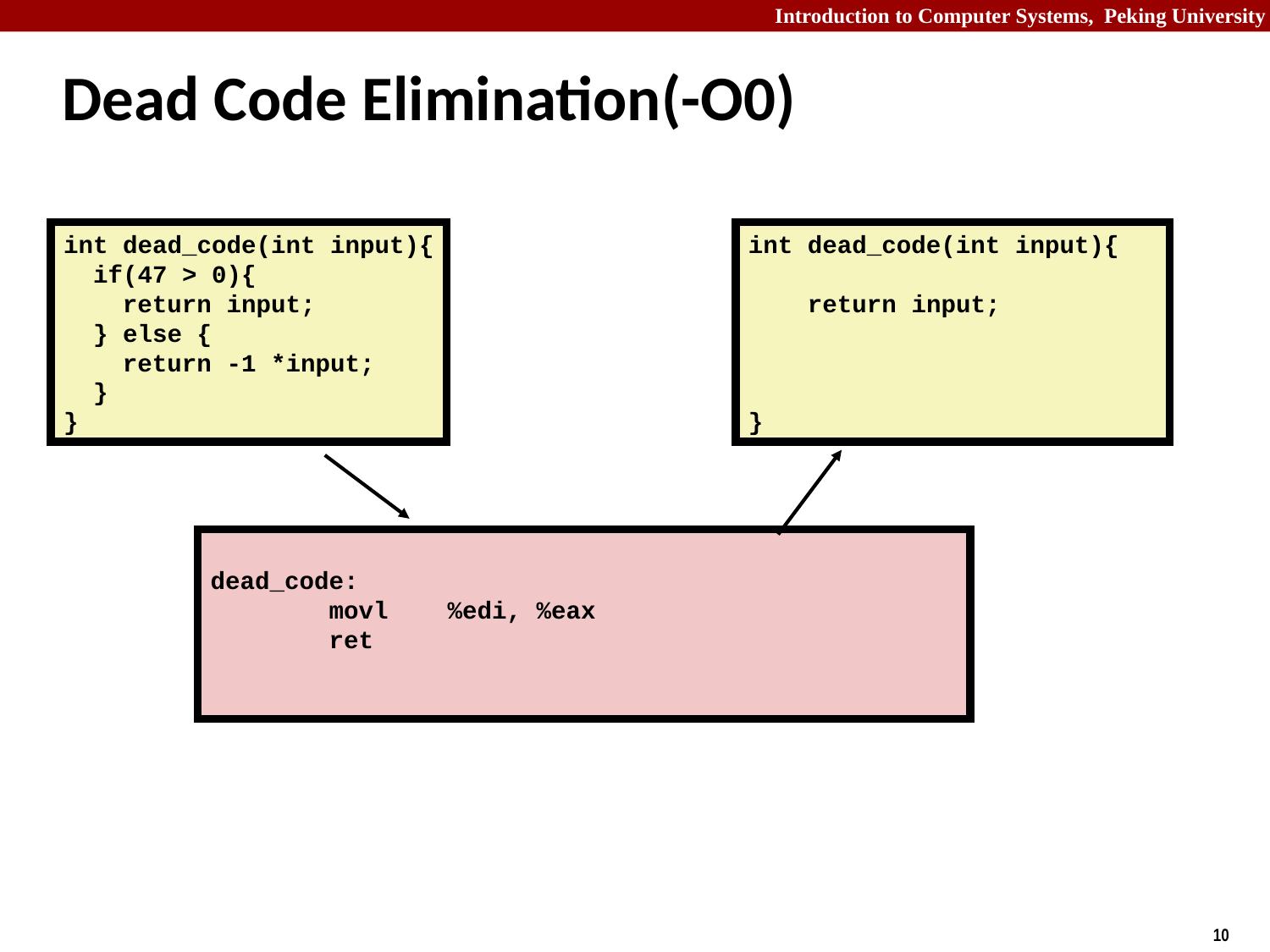

# Dead Code Elimination(-O0)
int dead_code(int input){
  if(47 > 0){
    return input;
  } else {
    return -1 *input;
  }
}
int dead_code(int input){

    return input;

}

dead_code:
        movl    %edi, %eax
        ret